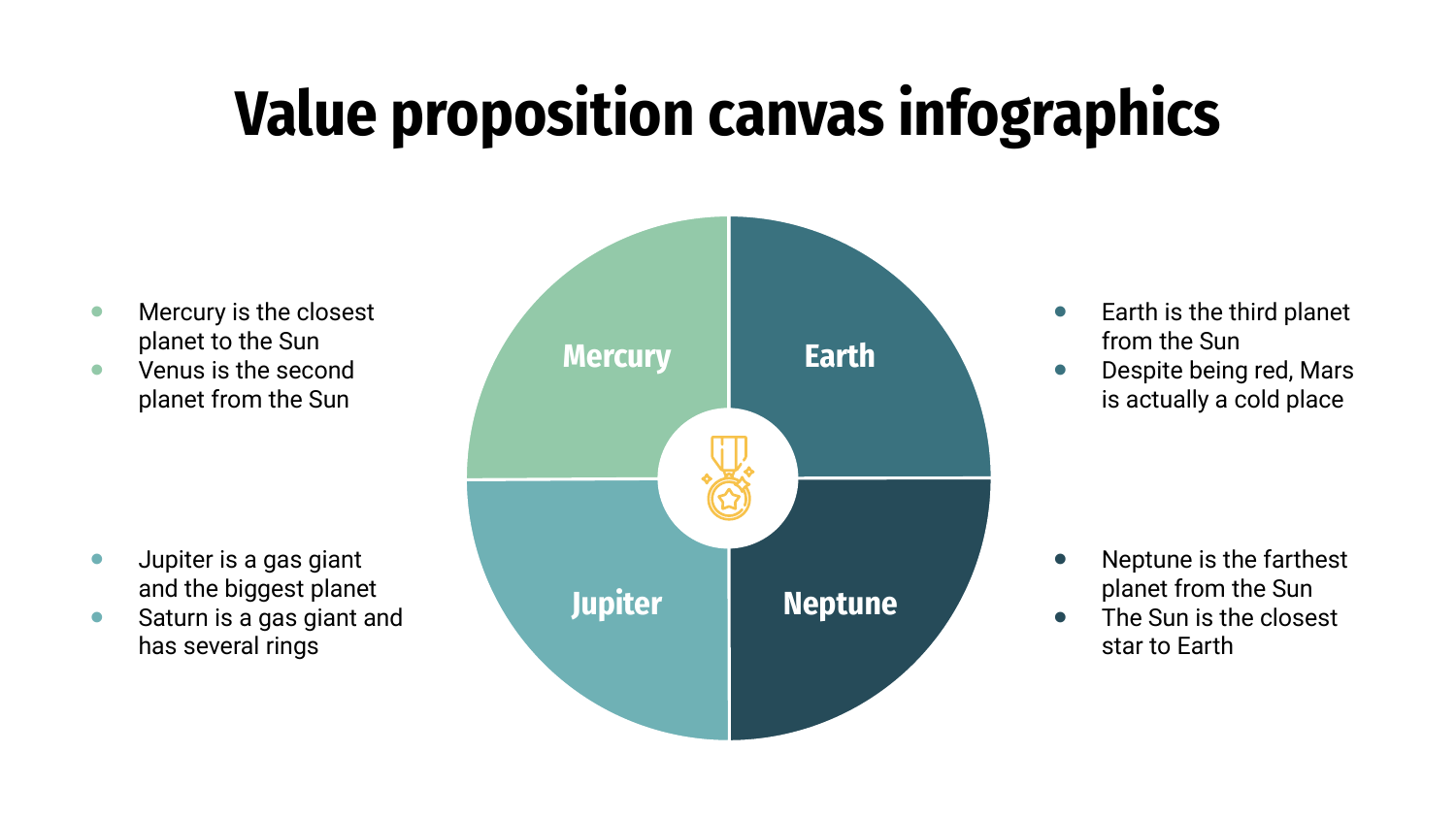

# Value proposition canvas infographics

Mercury is the closest planet to the Sun
Venus is the second planet from the Sun
Mercury
Earth is the third planet from the Sun
Despite being red, Mars is actually a cold place
Earth

Jupiter is a gas giant and the biggest planet
Saturn is a gas giant and has several rings
Jupiter
Neptune is the farthest planet from the Sun
The Sun is the closest star to Earth
Neptune